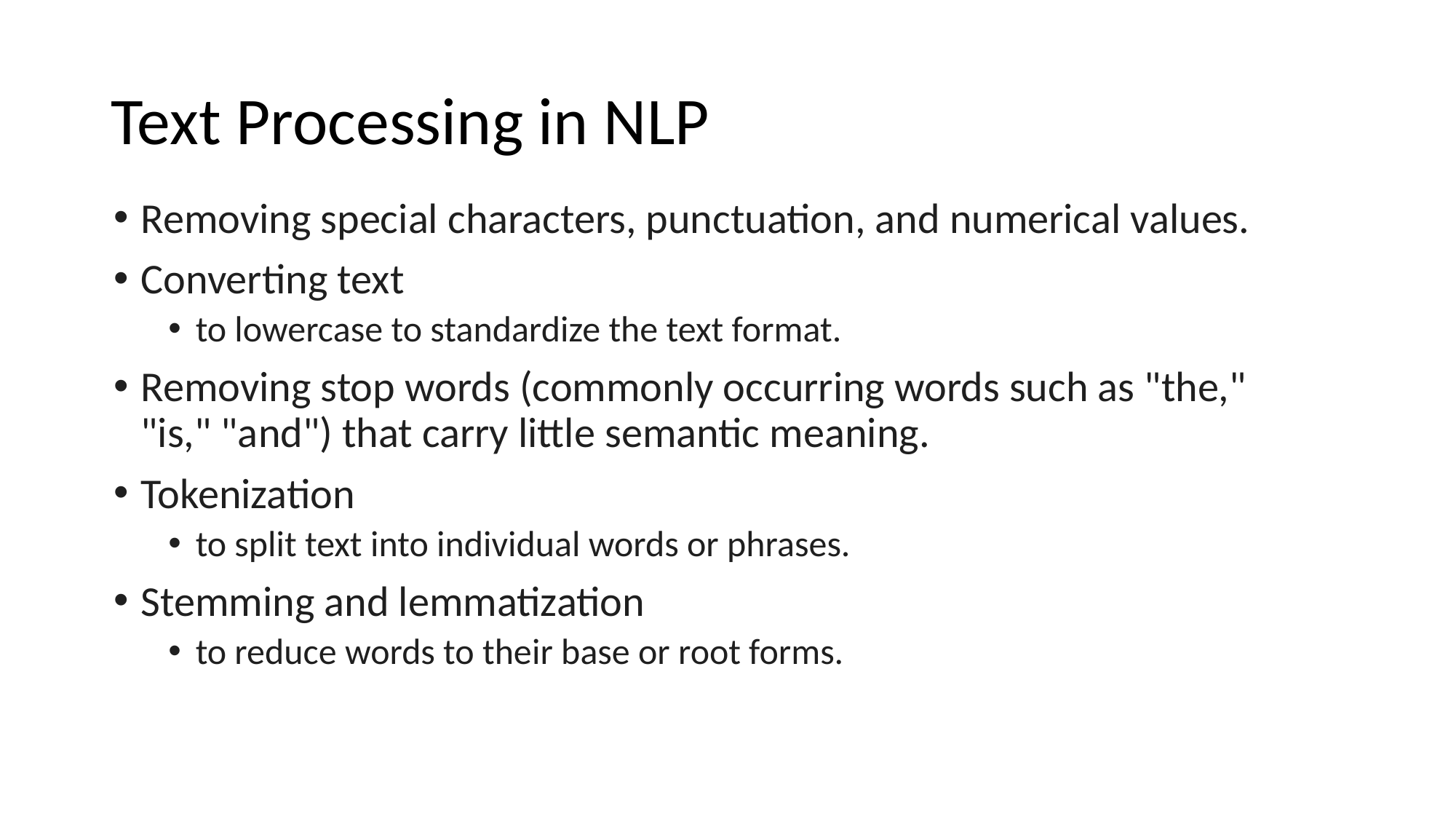

# Text Processing in NLP
Removing special characters, punctuation, and numerical values.
Converting text
to lowercase to standardize the text format.
Removing stop words (commonly occurring words such as "the," "is," "and") that carry little semantic meaning.
Tokenization
to split text into individual words or phrases.
Stemming and lemmatization
to reduce words to their base or root forms.